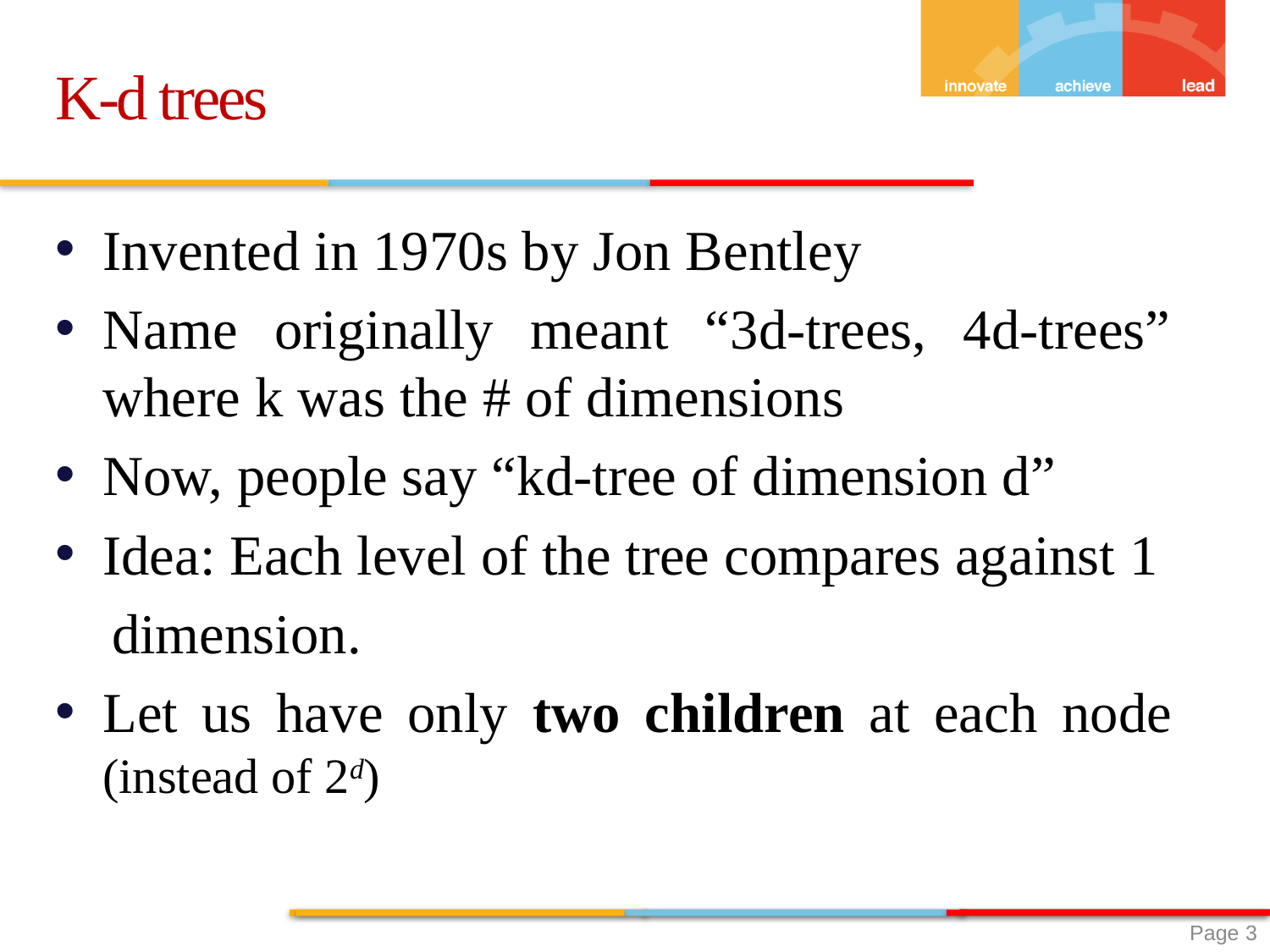

K-d trees
Invented in 1970s by Jon Bentley
Name originally meant “3d-trees, 4d-trees” where k was the # of dimensions
Now, people say “kd-tree of dimension d”
Idea: Each level of the tree compares against 1
    dimension.
Let us have only two children at each node (instead of 2d)
 Page 3